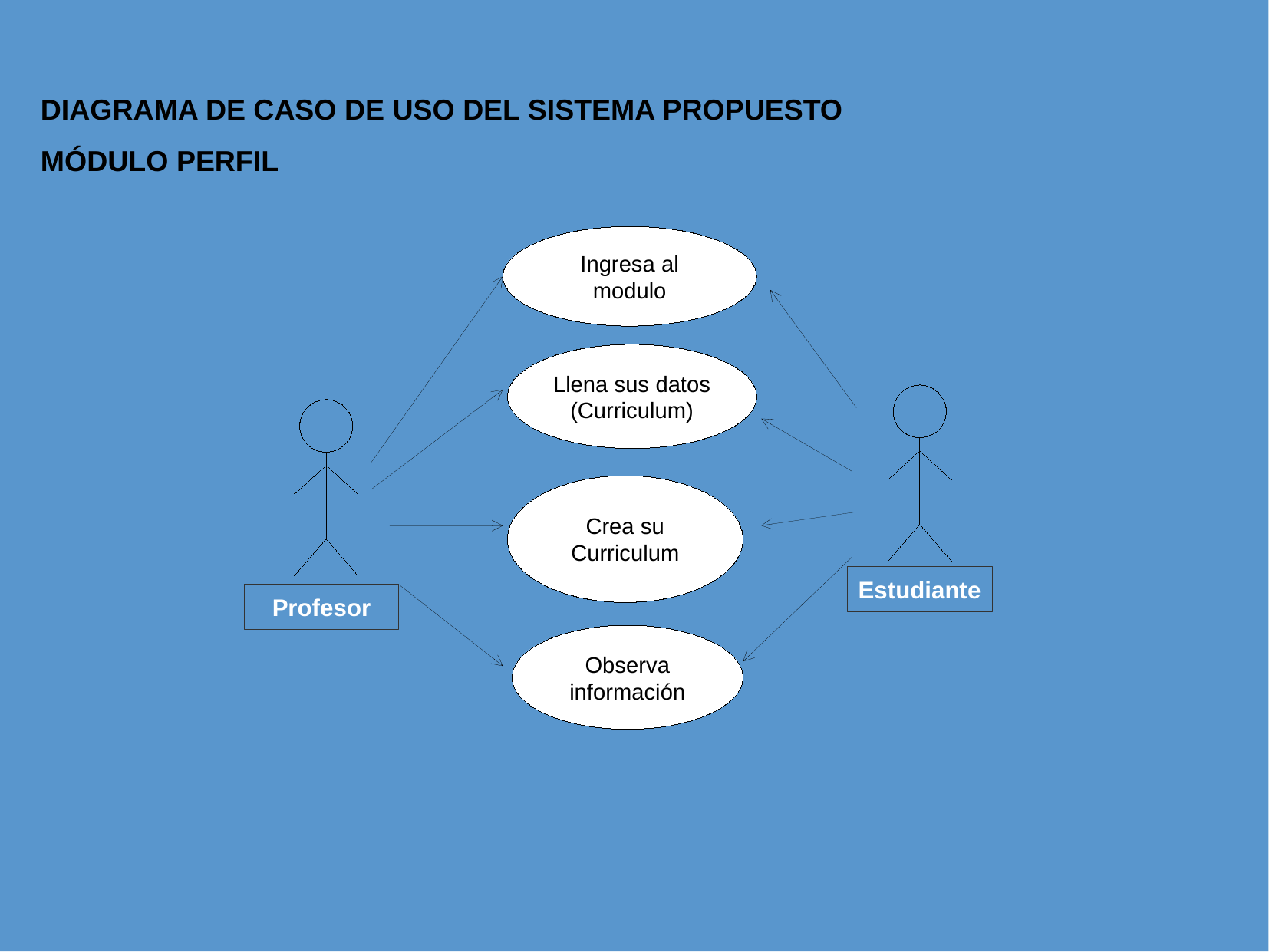

DIAGRAMA DE CASO DE USO DEL SISTEMA PROPUESTO
MÓDULO PERFIL
Ingresa al
modulo

Llena sus datos
(Curriculum)

Crea su
Curriculum

Estudiante
Profesor

Observa
información